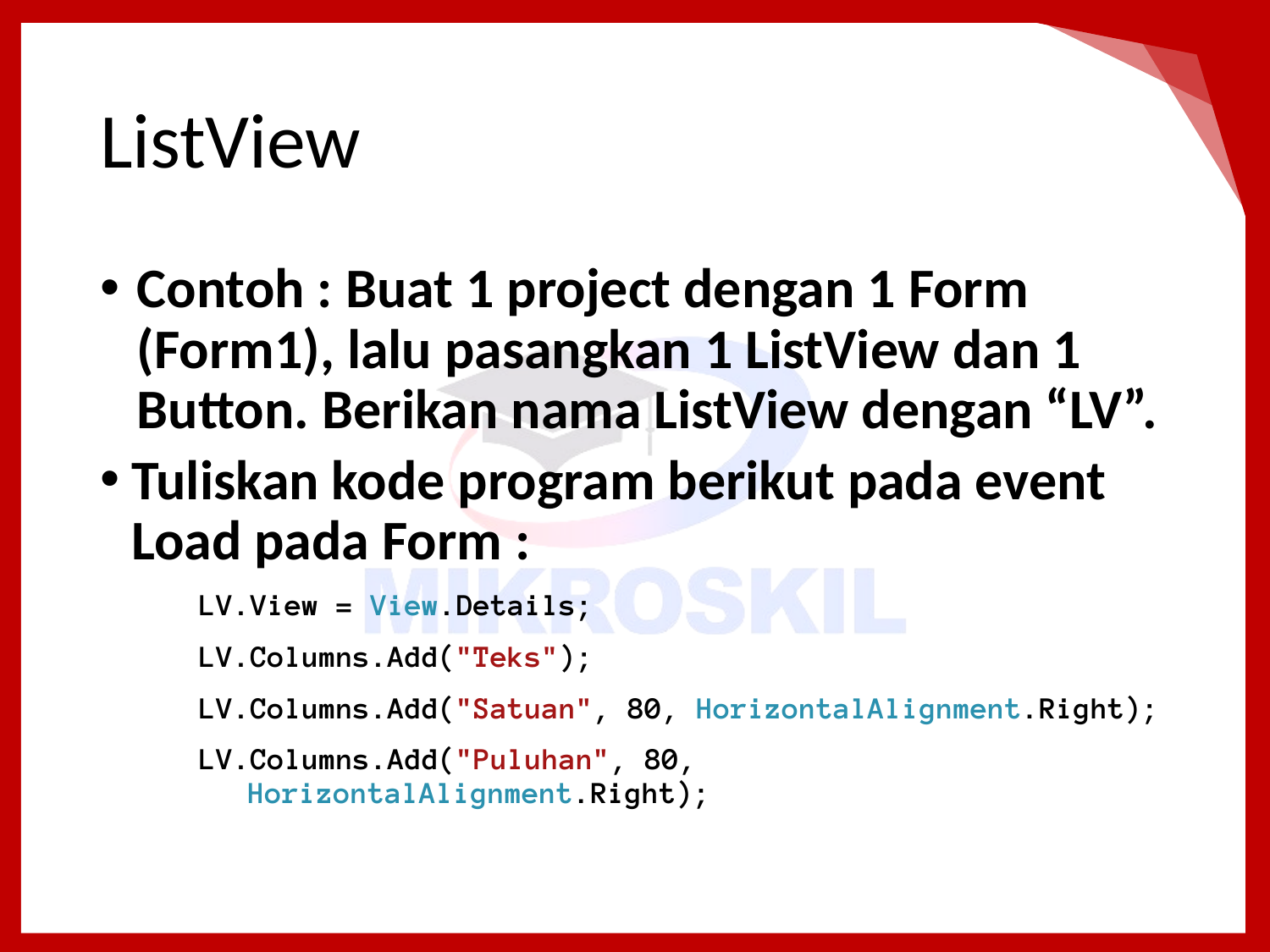

# ListView
Contoh : Buat 1 project dengan 1 Form (Form1), lalu pasangkan 1 ListView dan 1 Button. Berikan nama ListView dengan “LV”.
Tuliskan kode program berikut pada event Load pada Form :
LV.View = View.Details;
LV.Columns.Add("Teks");
LV.Columns.Add("Satuan", 80, HorizontalAlignment.Right);
LV.Columns.Add("Puluhan", 80, HorizontalAlignment.Right);